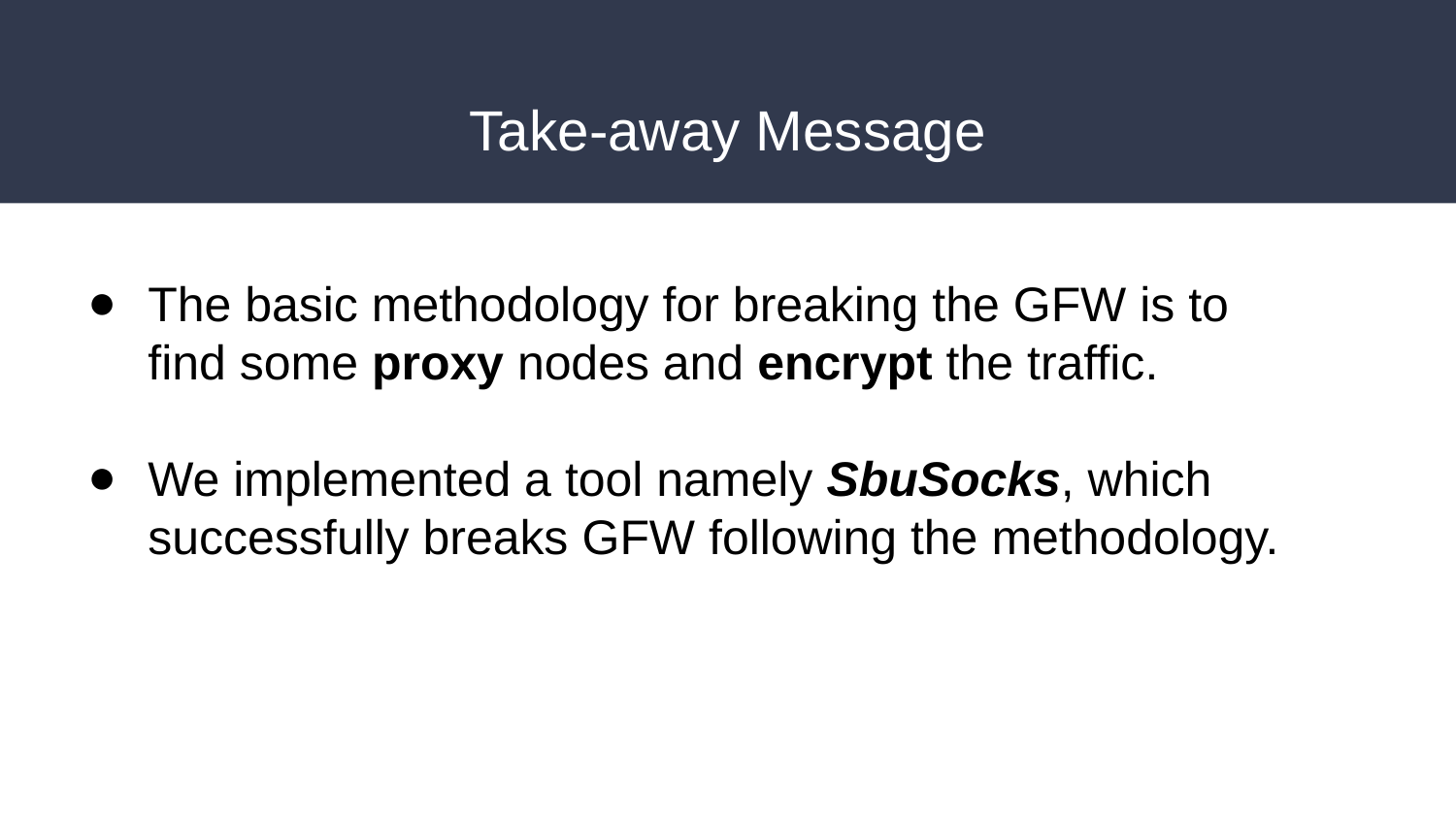

# Take-away Message
The basic methodology for breaking the GFW is to find some proxy nodes and encrypt the traffic.

We implemented a tool namely SbuSocks, which successfully breaks GFW following the methodology.